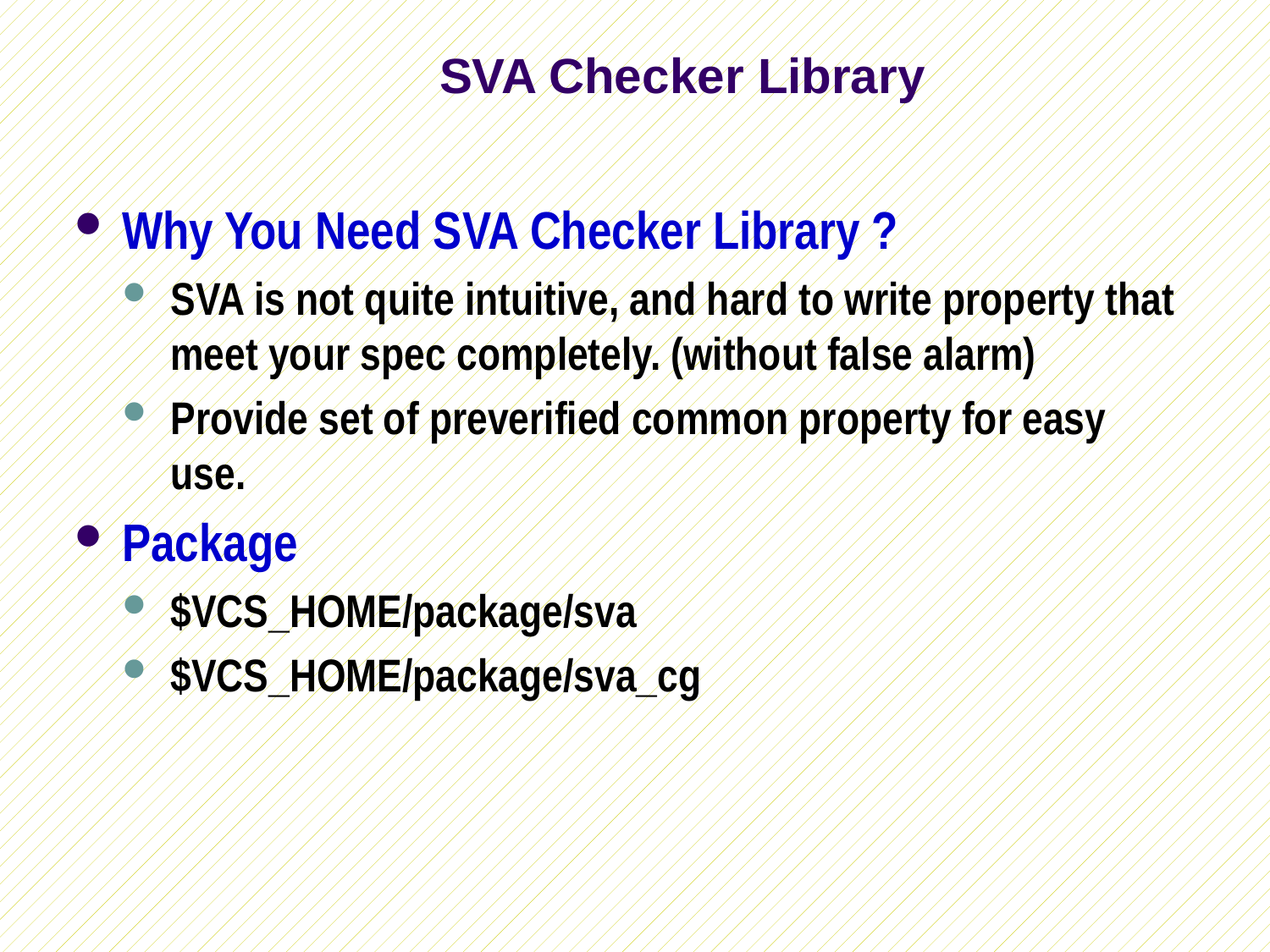

# SVA Checker Library
Why You Need SVA Checker Library ?
SVA is not quite intuitive, and hard to write property that meet your spec completely. (without false alarm)
Provide set of preverified common property for easy use.
Package
$VCS_HOME/package/sva
$VCS_HOME/package/sva_cg